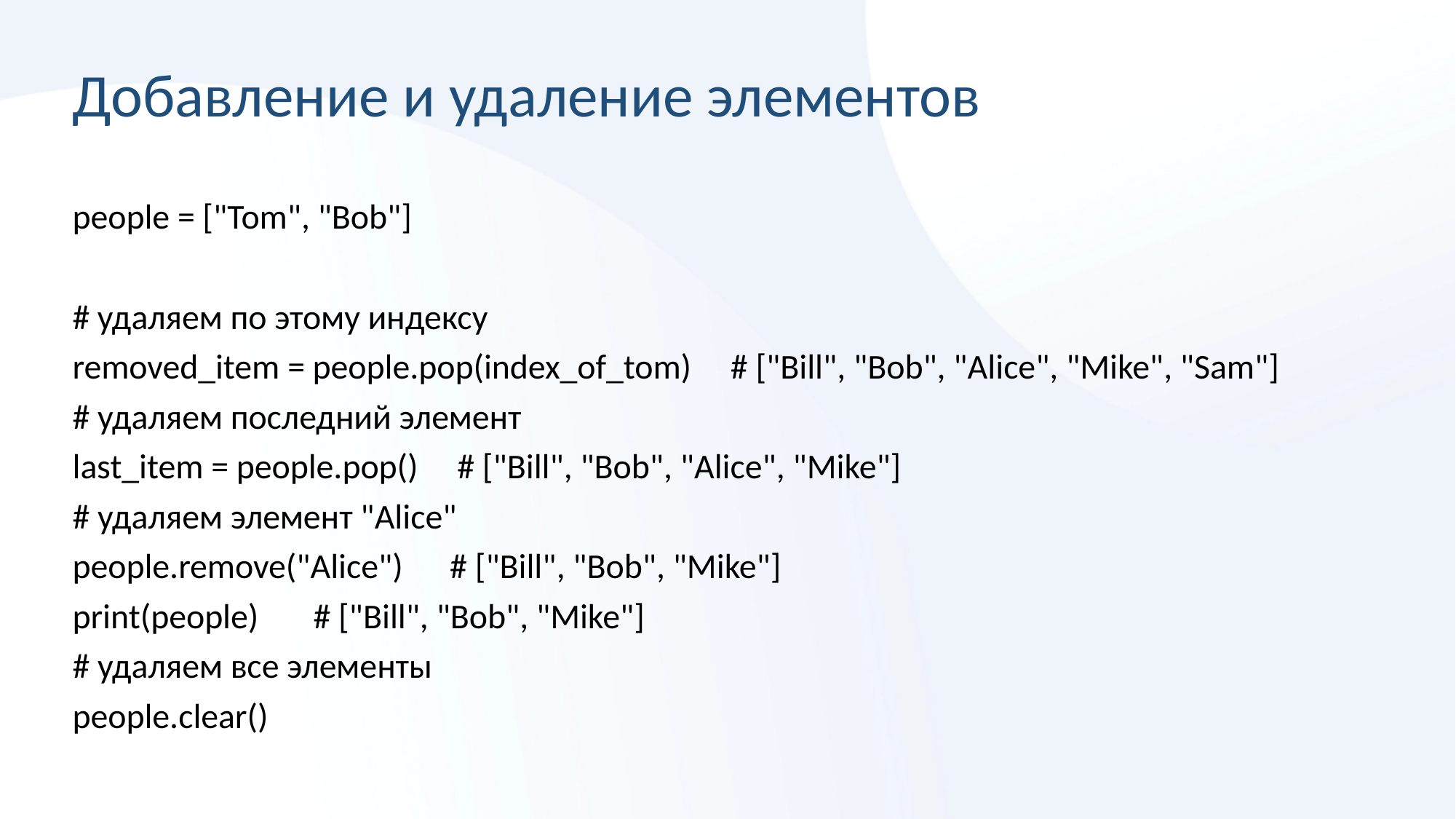

# Добавление и удаление элементов
people = ["Tom", "Bob"]

# удаляем по этому индексу
removed_item = people.pop(index_of_tom)     # ["Bill", "Bob", "Alice", "Mike", "Sam"]
# удаляем последний элемент
last_item = people.pop()     # ["Bill", "Bob", "Alice", "Mike"]
# удаляем элемент "Alice"
people.remove("Alice")      # ["Bill", "Bob", "Mike"]
print(people)       # ["Bill", "Bob", "Mike"]
# удаляем все элементы
people.clear()